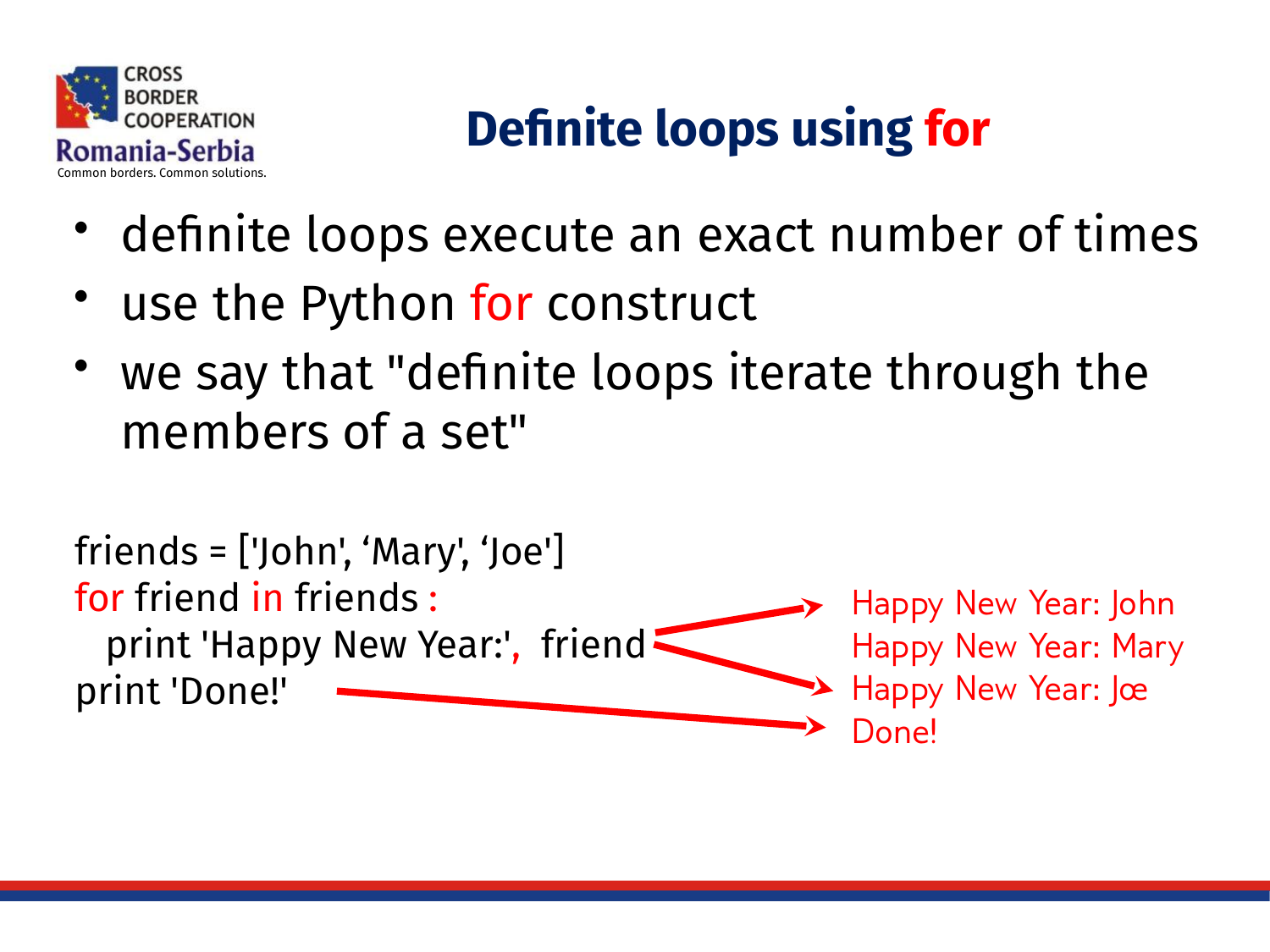

# Definite loops using for
definite loops execute an exact number of times
use the Python for construct
we say that "definite loops iterate through the members of a set"
friends = ['John', ‘Mary', ‘Joe']
for friend in friends :
   print 'Happy New Year:',  friend
print 'Done!'
Happy New Year: John
Happy New Year: Mary
Happy New Year: Joe
Done!